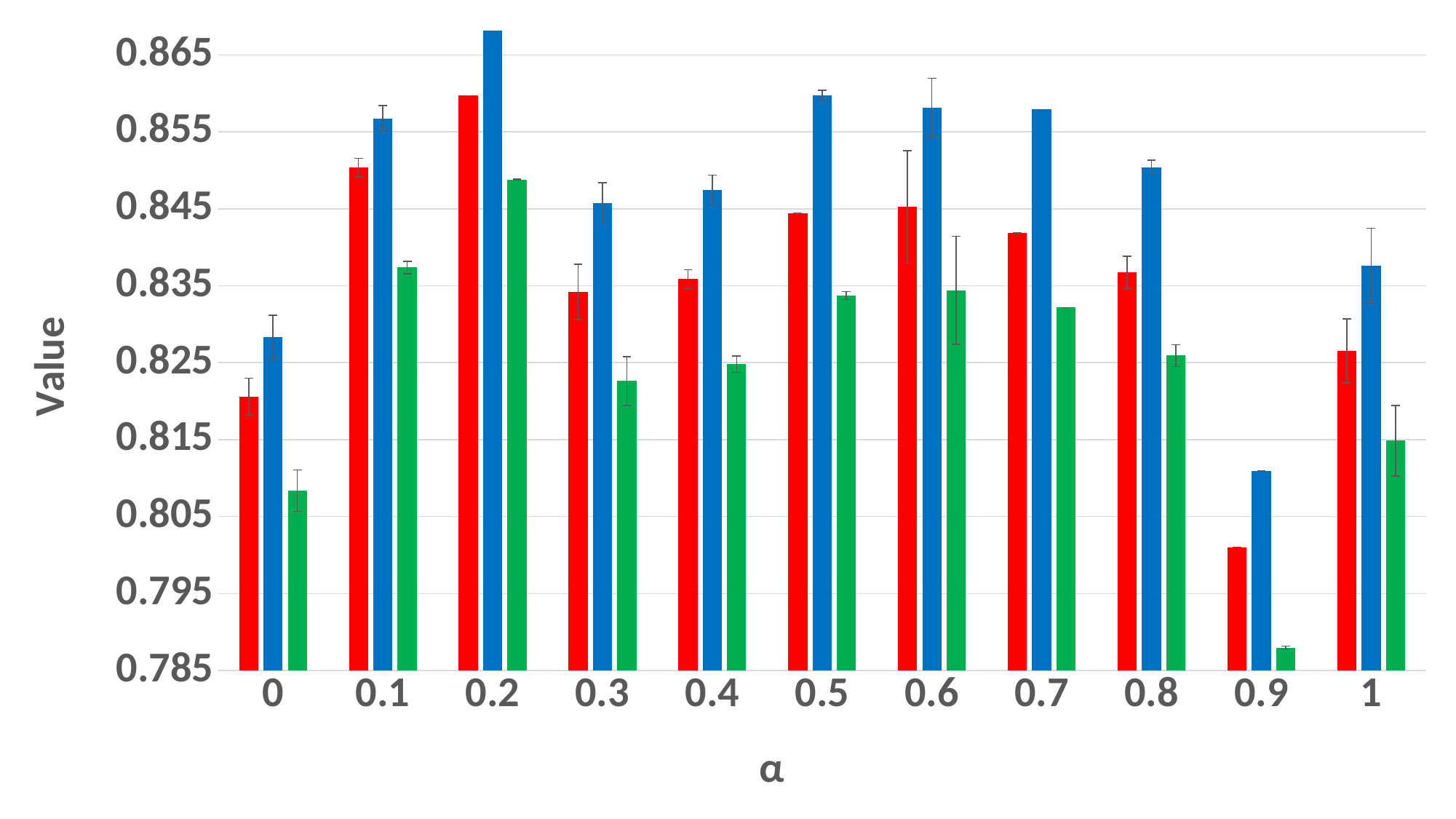

### Chart

| Category | BMACC | BMBACC | BMCAF1 |
|---|---|---|---|
| 0 | 0.820578231292517 | 0.828336517016092 | 0.808354527703176 |
| 0.1 | 0.850340136054421 | 0.856749057769775 | 0.837362406917997 |
| 0.2 | 0.85969387755102 | 0.86812291542689 | 0.848800000420958 |
| 0.3 | 0.834183673469387 | 0.845727046330769 | 0.82261507783739 |
| 0.4 | 0.835884353741496 | 0.847427864869435 | 0.824789025191086 |
| 0.5 | 0.84438775510204 | 0.859726230303446 | 0.833728336279453 |
| 0.6 | 0.845238095238095 | 0.858135461807251 | 0.834413411223874 |
| 0.7 | 0.841836734693877 | 0.857905805110931 | 0.832162736219531 |
| 0.8 | 0.836734693877551 | 0.850379904111226 | 0.825923659082966 |
| 0.9 | 0.801020408163265 | 0.810902714729309 | 0.787987010133454 |
| 1 | 0.826530612244898 | 0.837621370951334 | 0.81484823926968 |